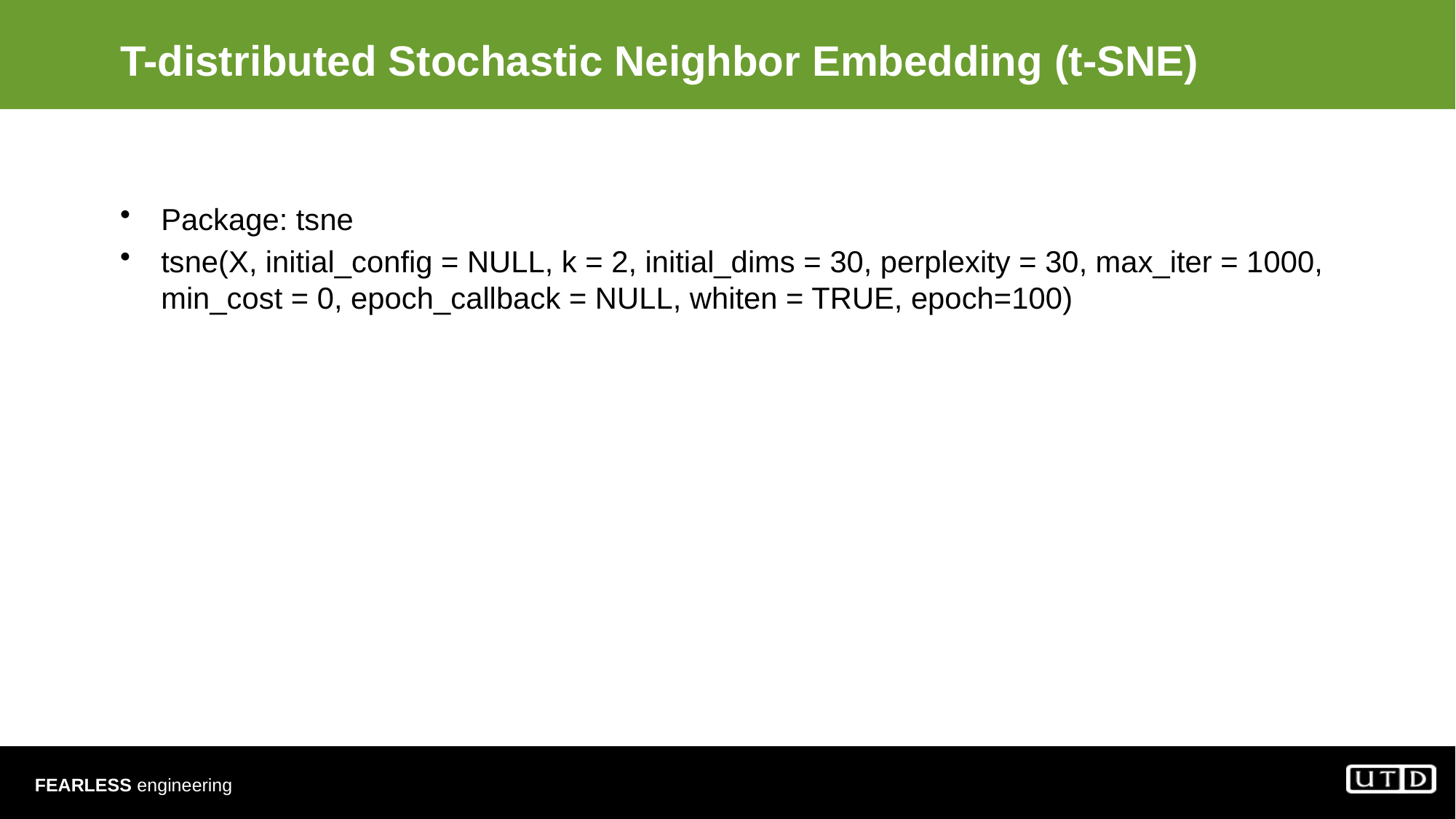

# T-distributed Stochastic Neighbor Embedding (t-SNE)
Package: tsne
tsne(X, initial_config = NULL, k = 2, initial_dims = 30, perplexity = 30, max_iter = 1000, min_cost = 0, epoch_callback = NULL, whiten = TRUE, epoch=100)